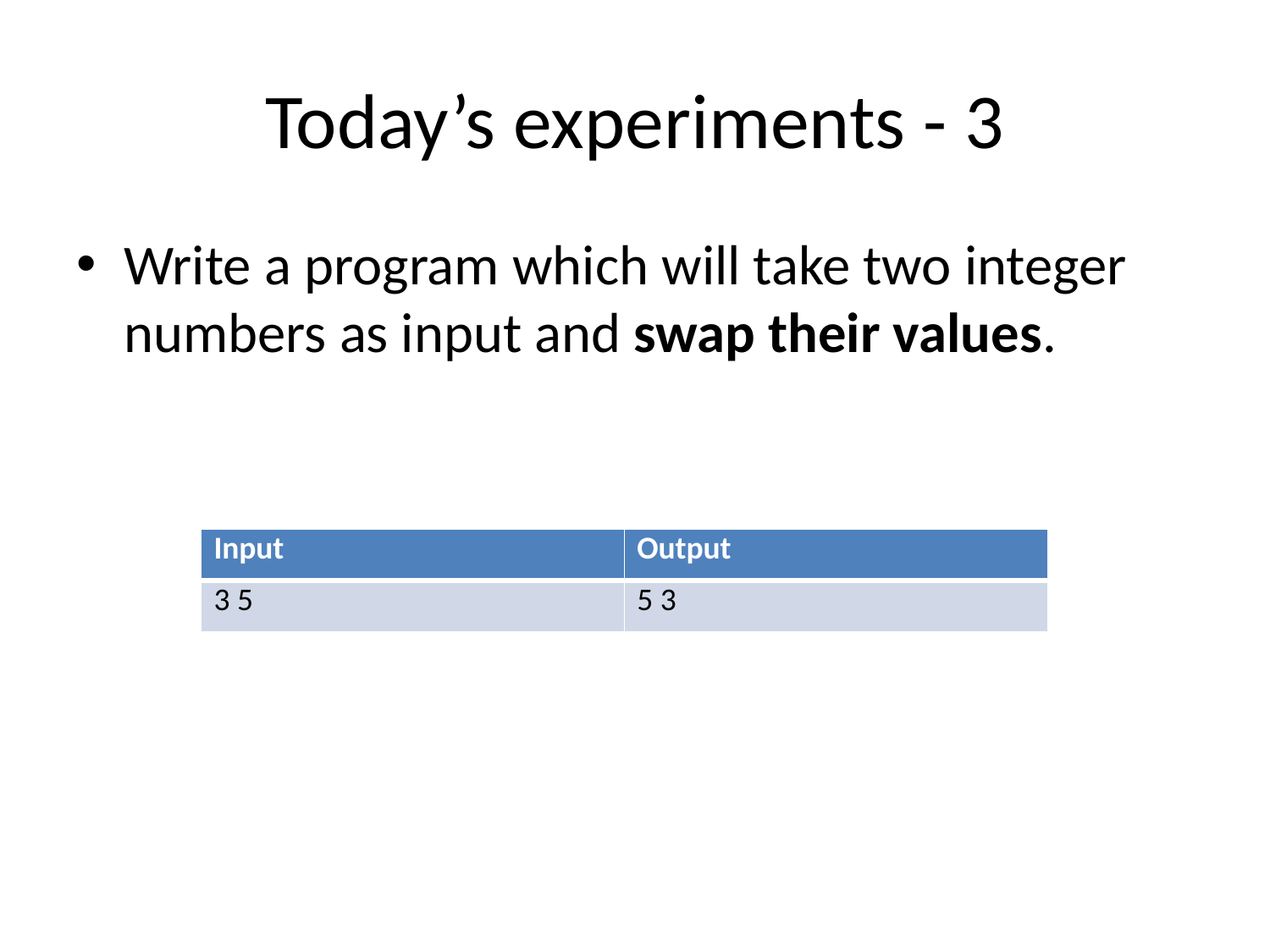

# Today’s experiments - 3
Write a program which will take two integer numbers as input and swap their values.

| Input | Output |
| --- | --- |
| 3 5 | 5 3 |